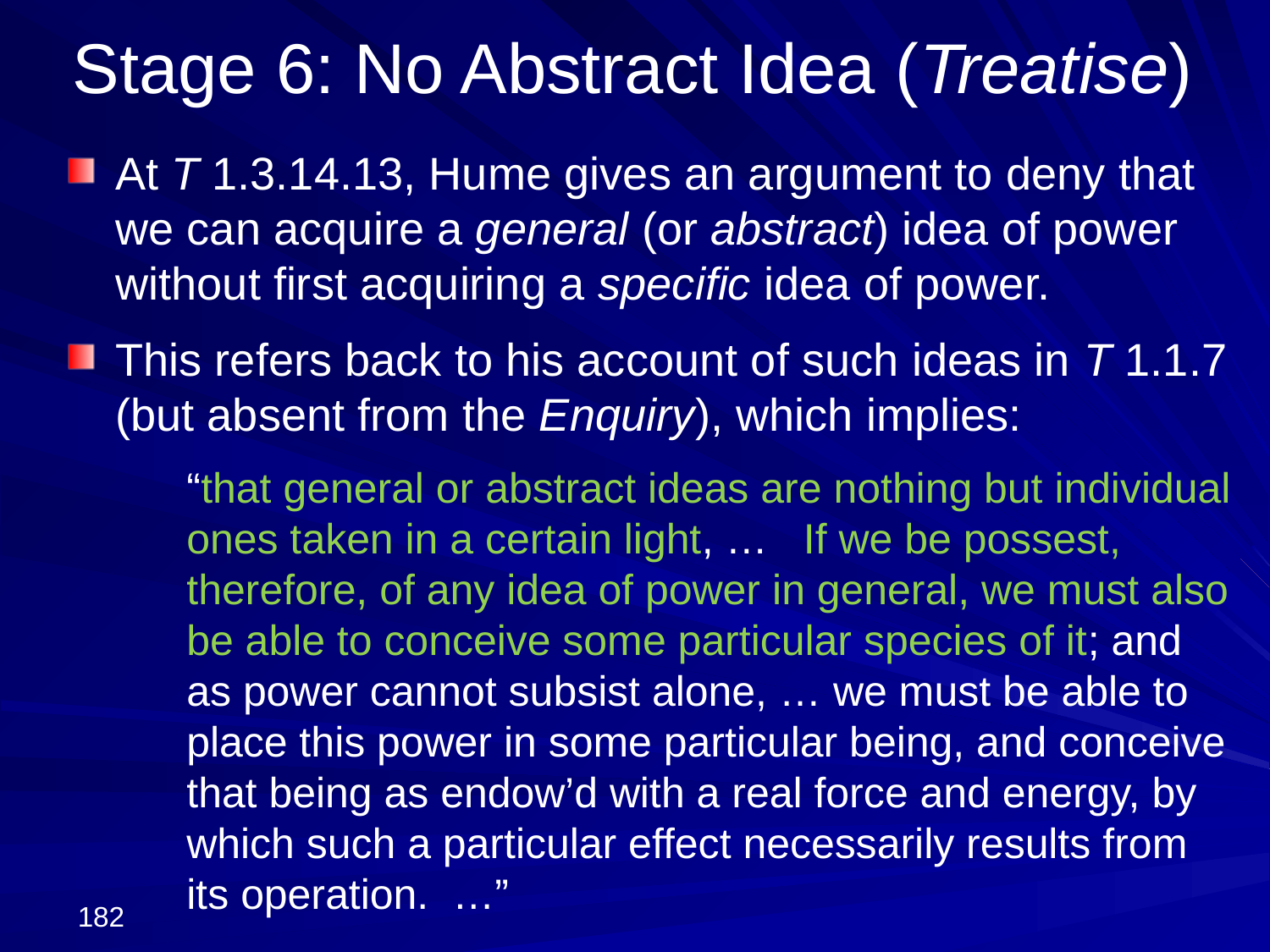

# Stage 6: No Abstract Idea (Treatise)
At T 1.3.14.13, Hume gives an argument to deny that we can acquire a general (or abstract) idea of power without first acquiring a specific idea of power.
This refers back to his account of such ideas in T 1.1.7 (but absent from the Enquiry), which implies:
“that general or abstract ideas are nothing but individual ones taken in a certain light, …   If we be possest, therefore, of any idea of power in general, we must also be able to conceive some particular species of it; and as power cannot subsist alone, … we must be able to place this power in some particular being, and conceive that being as endow’d with a real force and energy, by which such a particular effect necessarily results from its operation.  …”
182